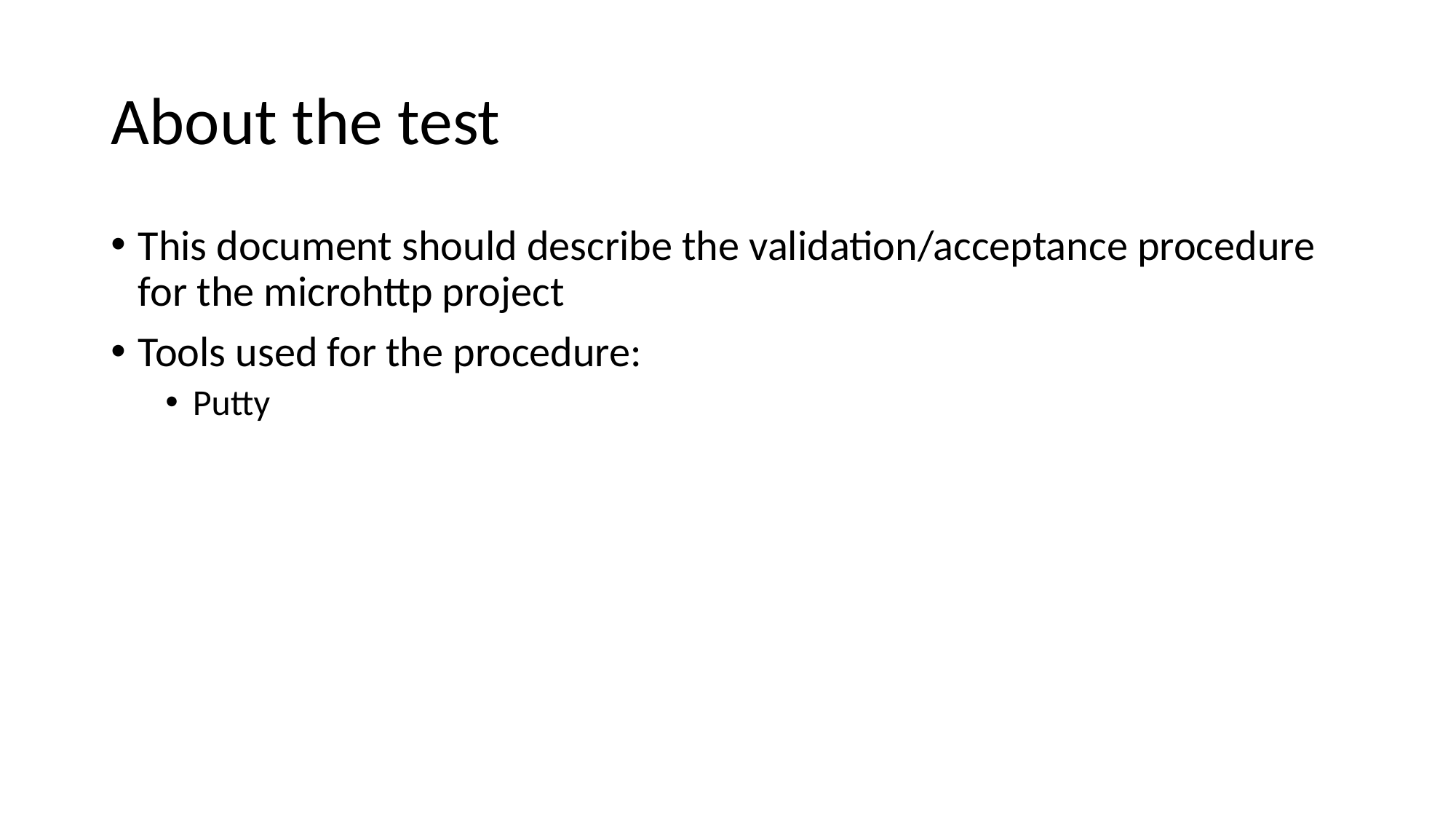

# About the test
This document should describe the validation/acceptance procedure for the microhttp project
Tools used for the procedure:
Putty